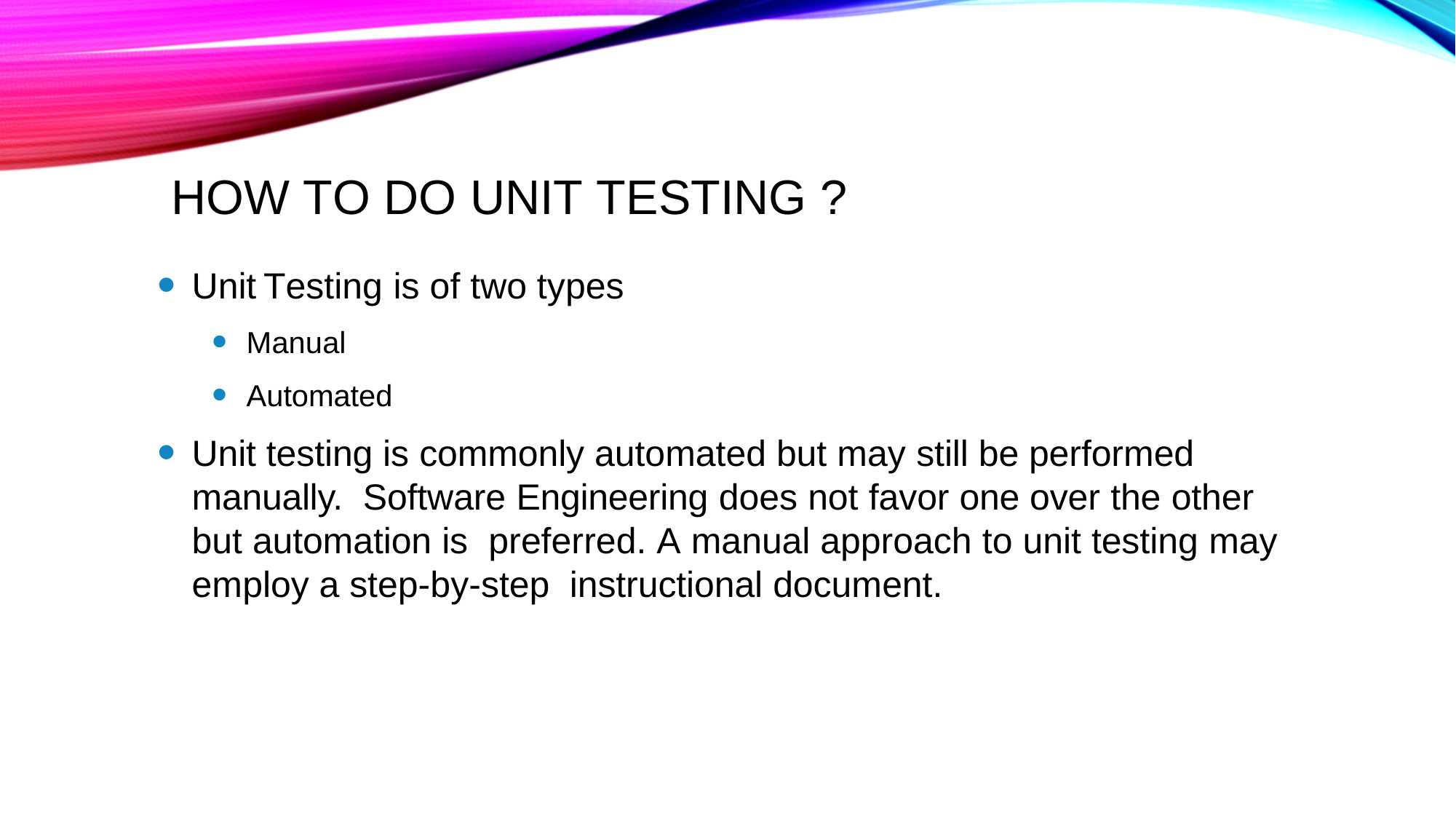

# How to do Unit Testing ?
Unit Testing is of two types
Manual
Automated
Unit testing is commonly automated but may still be performed manually.  Software Engineering does not favor one over the other but automation is  preferred. A manual approach to unit testing may employ a step-by-step  instructional document.